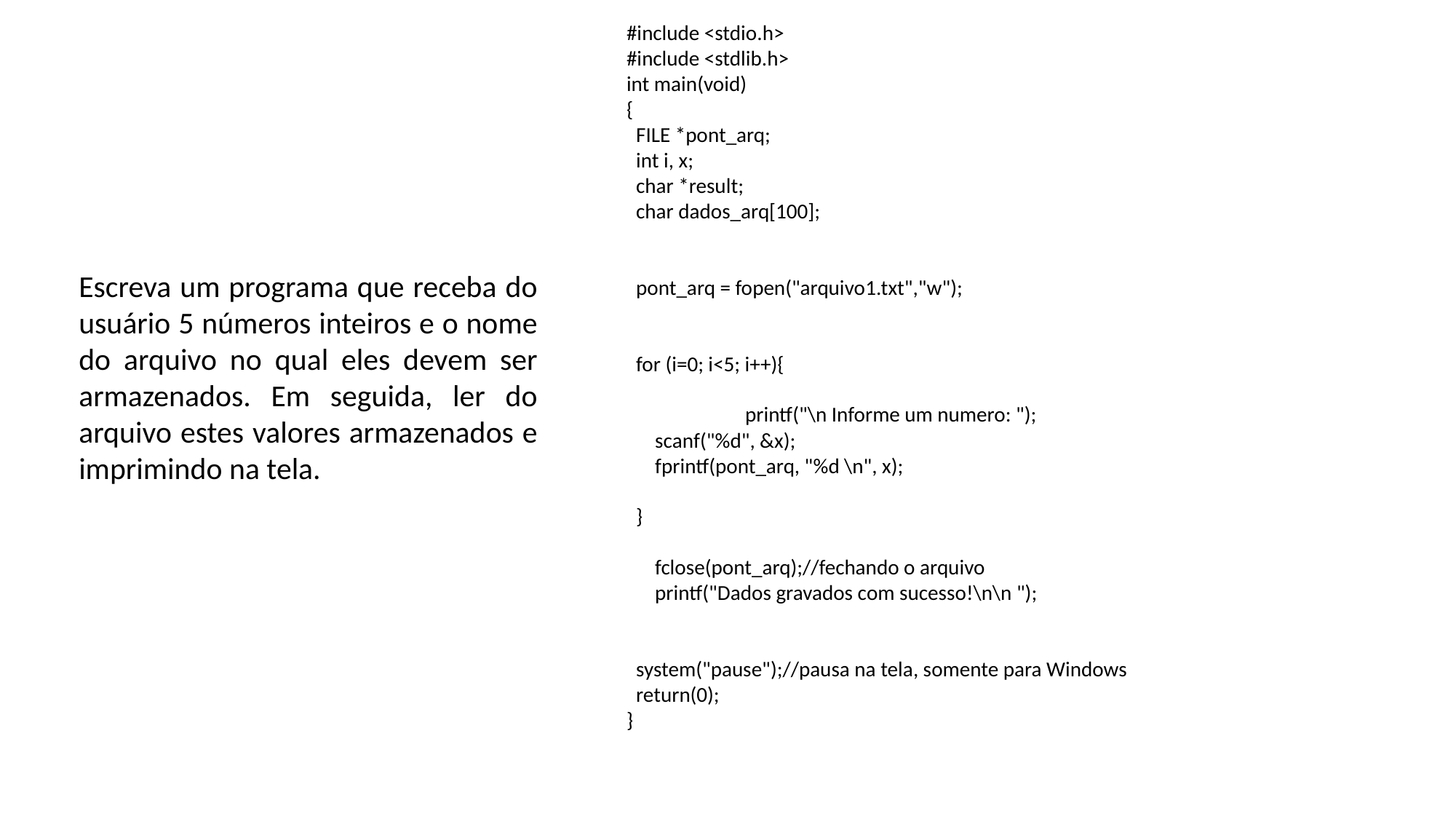

#include <stdio.h>
#include <stdlib.h>
int main(void)
{
  FILE *pont_arq;
  int i, x;
  char *result;
  char dados_arq[100];

  pont_arq = fopen("arquivo1.txt","w");

  for (i=0; i<5; i++){

   	  printf("\n Informe um numero: ");
      scanf("%d", &x);
      fprintf(pont_arq, "%d \n", x);

  }

      fclose(pont_arq);//fechando o arquivo
      printf("Dados gravados com sucesso!\n\n ");

  system("pause");//pausa na tela, somente para Windows
  return(0);
}
Escreva um programa que receba do usuário 5 números inteiros e o nome do arquivo no qual eles devem ser armazenados. Em seguida, ler do arquivo estes valores armazenados e imprimindo na tela.